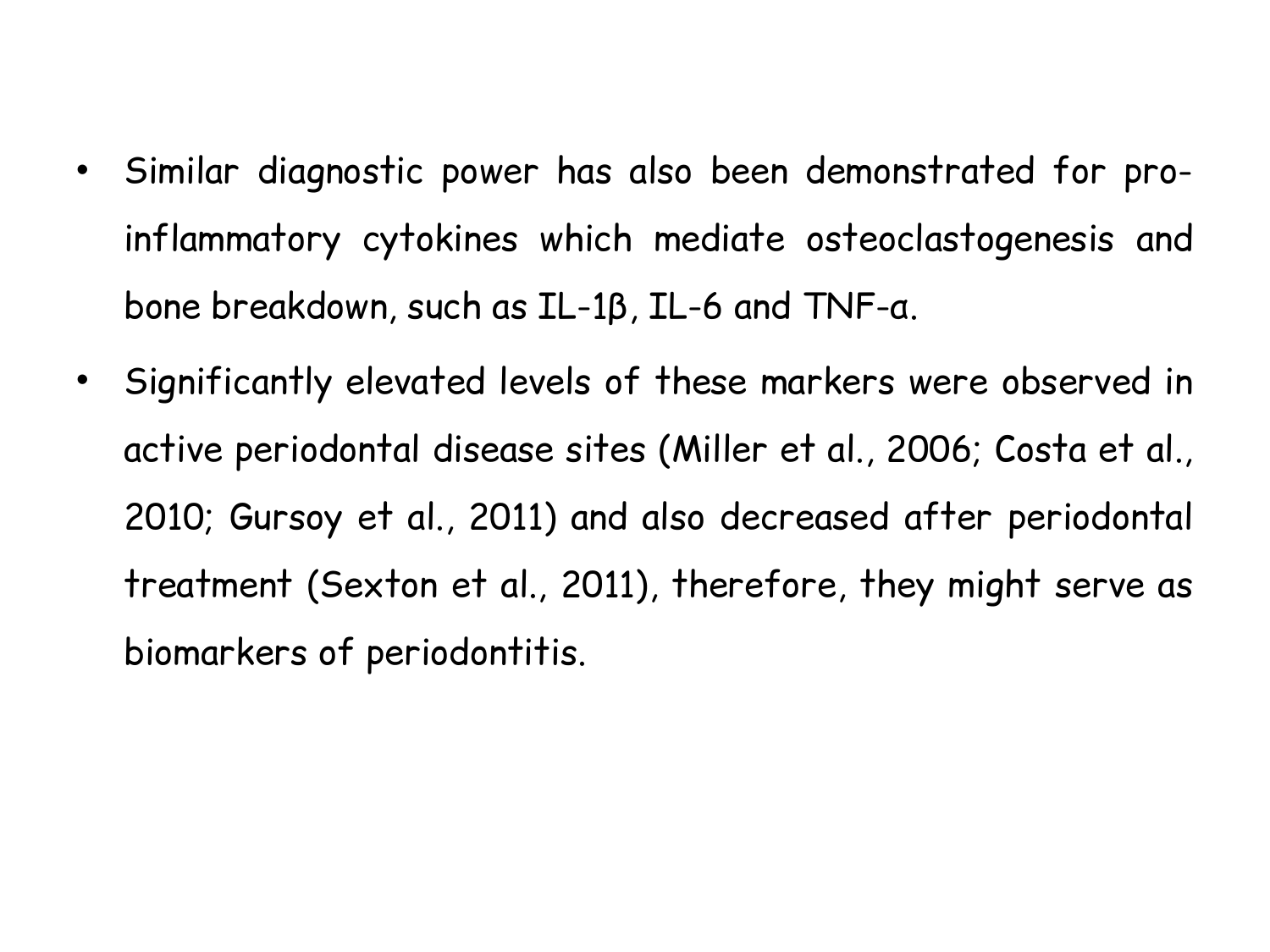

Similar diagnostic power has also been demonstrated for pro-inflammatory cytokines which mediate osteoclastogenesis and bone breakdown, such as IL-1β, IL-6 and TNF-α.
Significantly elevated levels of these markers were observed in active periodontal disease sites (Miller et al., 2006; Costa et al., 2010; Gursoy et al., 2011) and also decreased after periodontal treatment (Sexton et al., 2011), therefore, they might serve as biomarkers of periodontitis.